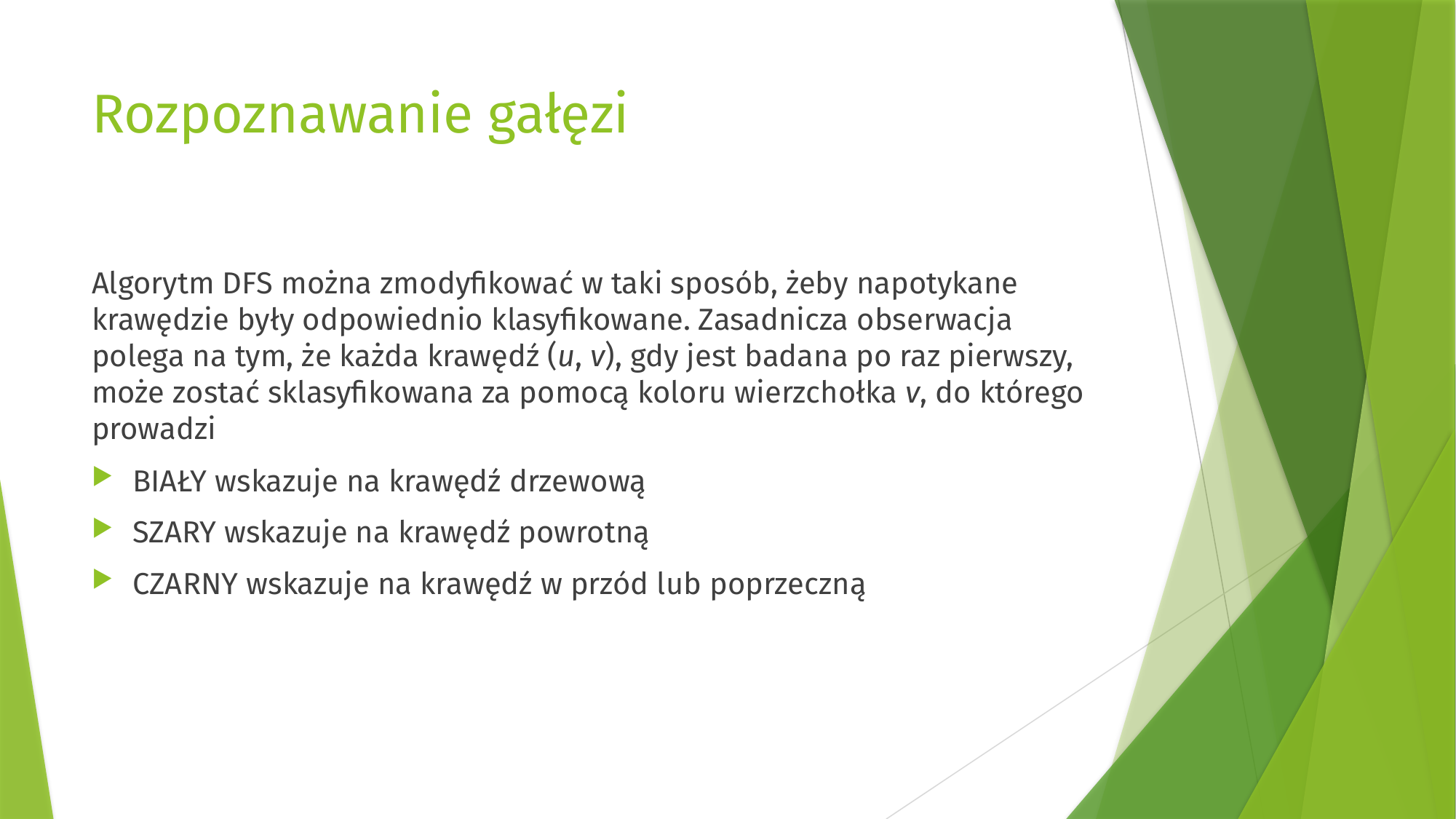

# Rozpoznawanie gałęzi
Algorytm DFS można zmodyfikować w taki sposób, żeby napotykane krawędzie były odpowiednio klasyfikowane. Zasadnicza obserwacja polega na tym, że każda krawędź (u, v), gdy jest badana po raz pierwszy, może zostać sklasyfikowana za pomocą koloru wierzchołka v, do którego prowadzi
BIAŁY wskazuje na krawędź drzewową
SZARY wskazuje na krawędź powrotną
CZARNY wskazuje na krawędź w przód lub poprzeczną